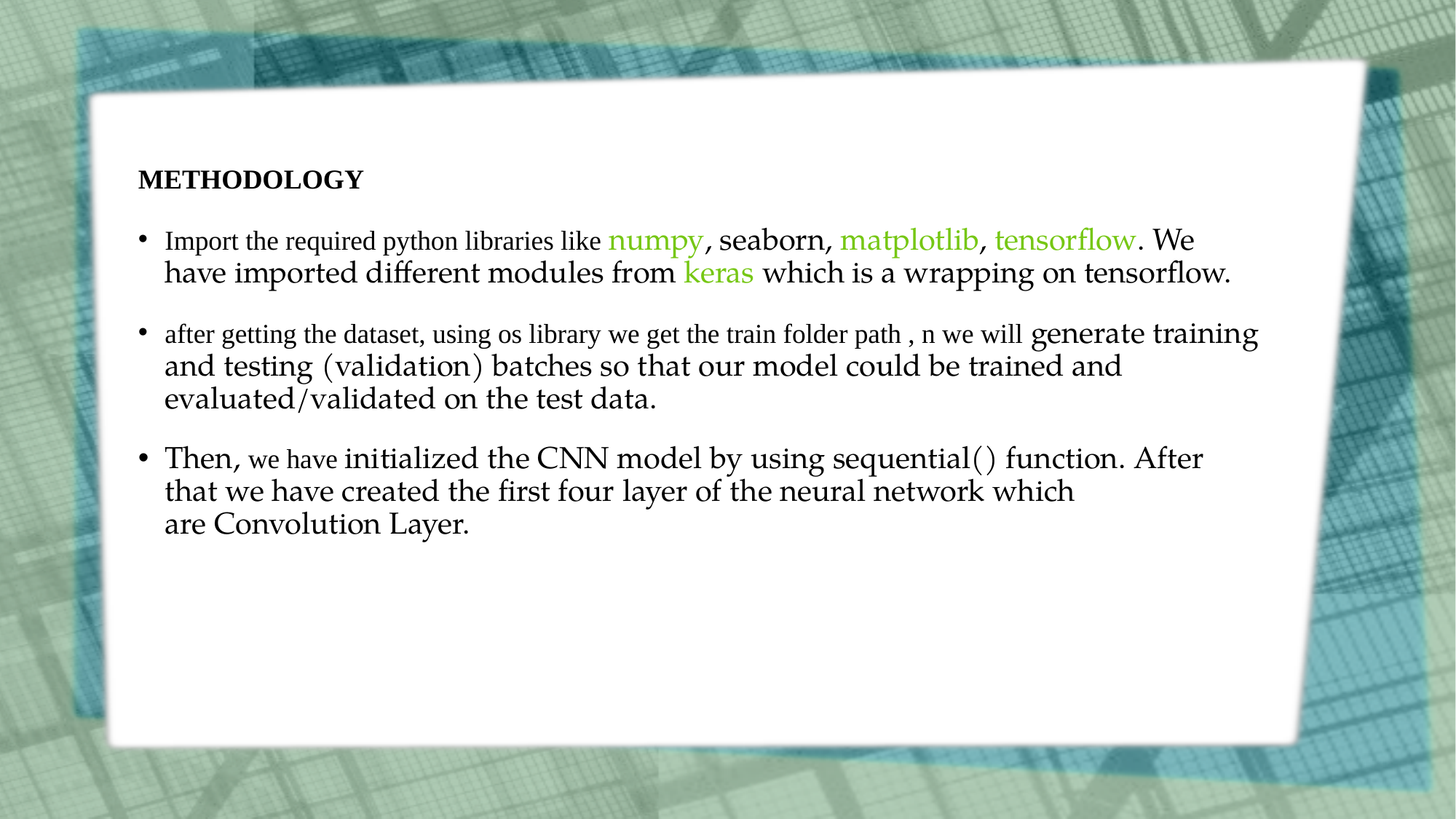

# METHODOLOGY
Import the required python libraries like numpy, seaborn, matplotlib, tensorflow. We have imported different modules from keras which is a wrapping on tensorflow.
after getting the dataset, using os library we get the train folder path , n we will generate training and testing (validation) batches so that our model could be trained and evaluated/validated on the test data.
Then, we have initialized the CNN model by using sequential() function. After that we have created the first four layer of the neural network which are Convolution Layer.